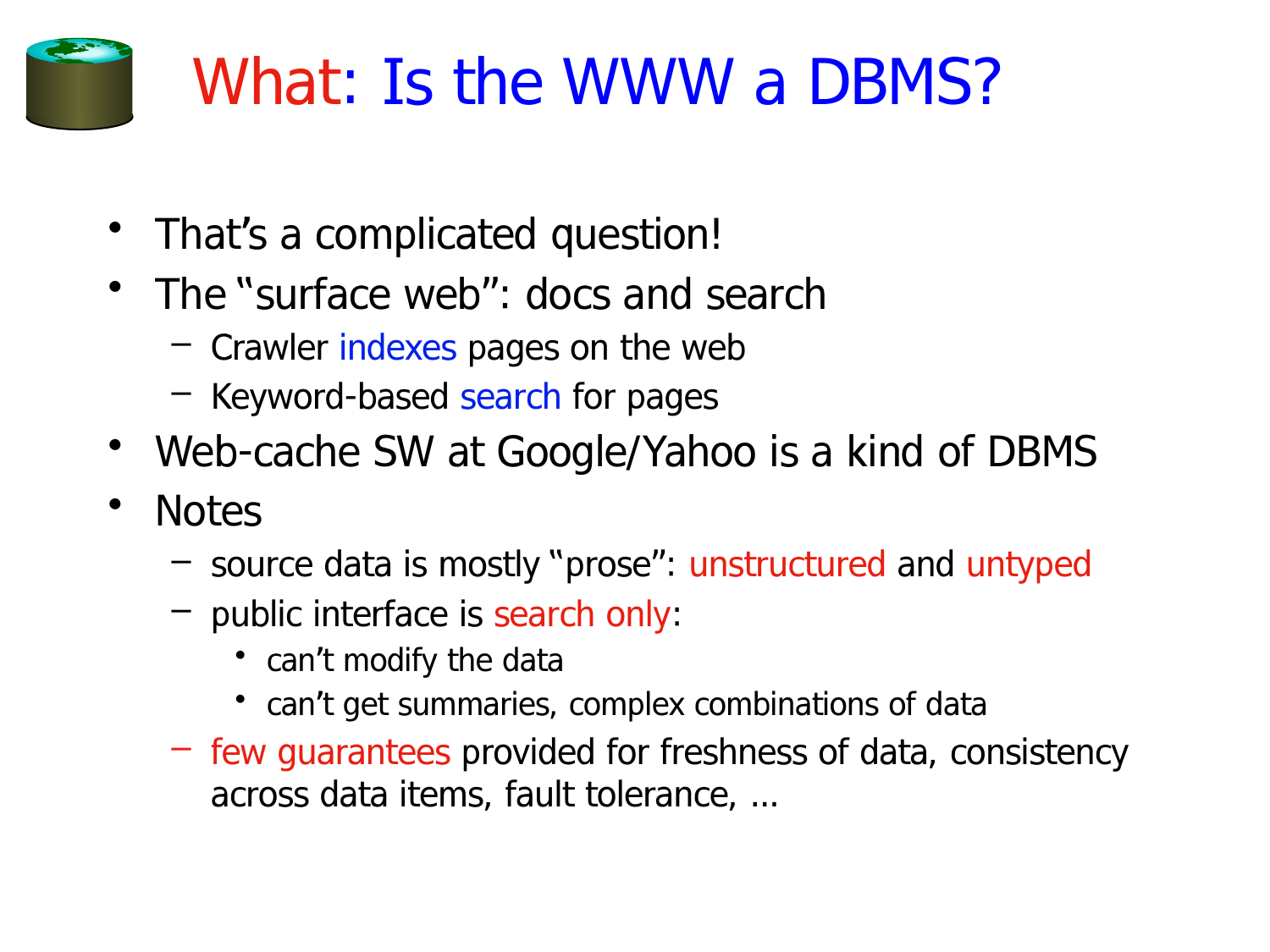

# What: Is the WWW a DBMS?
That’s a complicated question!
The “surface web”: docs and search
Crawler indexes pages on the web
Keyword-based search for pages
Web-cache SW at Google/Yahoo is a kind of DBMS
Notes
source data is mostly “prose”: unstructured and untyped
public interface is search only:
can’t modify the data
can’t get summaries, complex combinations of data
few guarantees provided for freshness of data, consistency across data items, fault tolerance, …